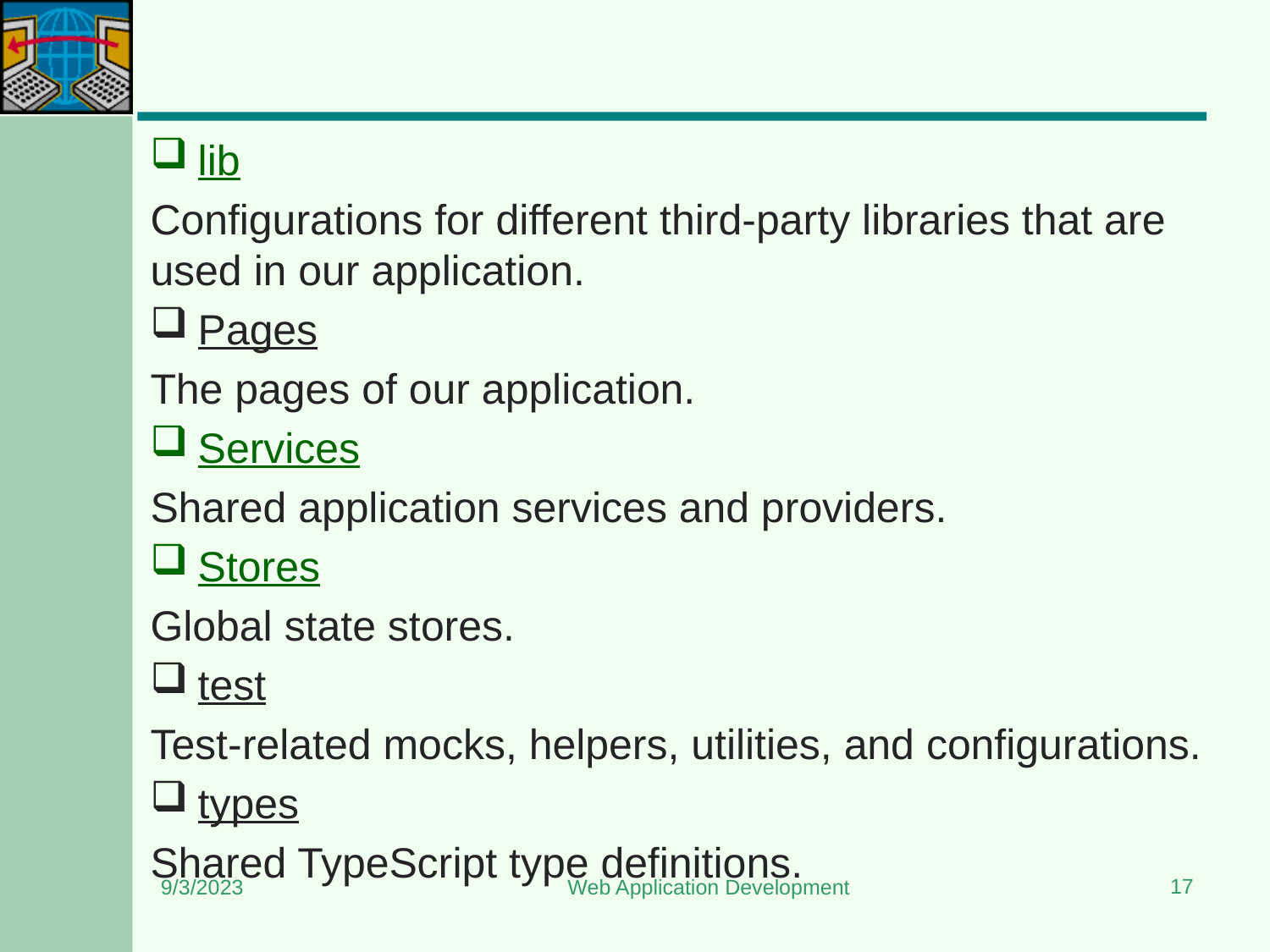

#
lib
Configurations for different third-party libraries that are used in our application.
Pages
The pages of our application.
Services
Shared application services and providers.
Stores
Global state stores.
test
Test-related mocks, helpers, utilities, and configurations.
types
Shared TypeScript type definitions.

17
9/3/2023
Web Application Development